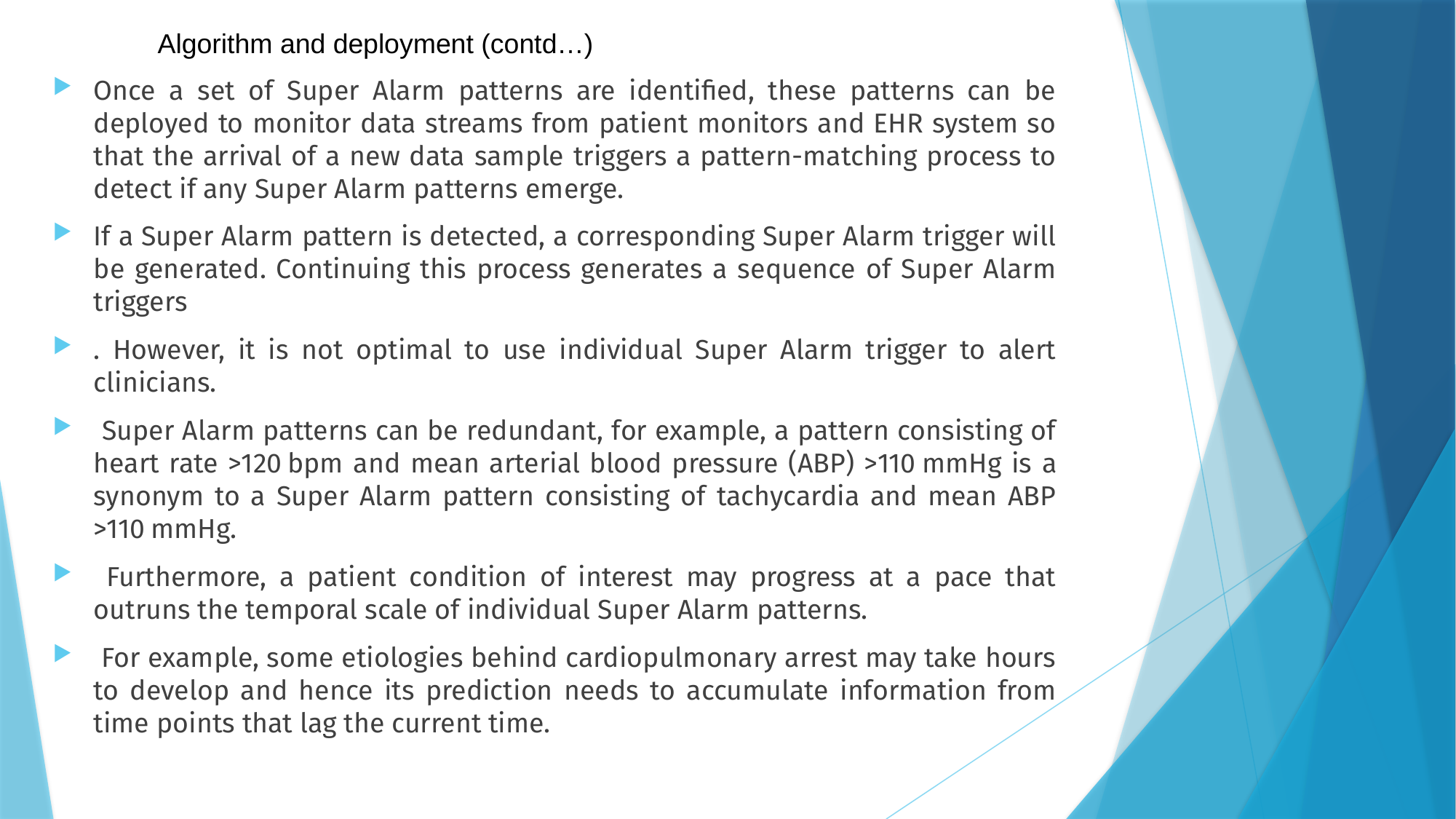

Algorithm and deployment (contd…)
Once a set of Super Alarm patterns are identified, these patterns can be deployed to monitor data streams from patient monitors and EHR system so that the arrival of a new data sample triggers a pattern-matching process to detect if any Super Alarm patterns emerge.
If a Super Alarm pattern is detected, a corresponding Super Alarm trigger will be generated. Continuing this process generates a sequence of Super Alarm triggers
. However, it is not optimal to use individual Super Alarm trigger to alert clinicians.
 Super Alarm patterns can be redundant, for example, a pattern consisting of heart rate >120 bpm and mean arterial blood pressure (ABP) >110 mmHg is a synonym to a Super Alarm pattern consisting of tachycardia and mean ABP >110 mmHg.
 Furthermore, a patient condition of interest may progress at a pace that outruns the temporal scale of individual Super Alarm patterns.
 For example, some etiologies behind cardiopulmonary arrest may take hours to develop and hence its prediction needs to accumulate information from time points that lag the current time.